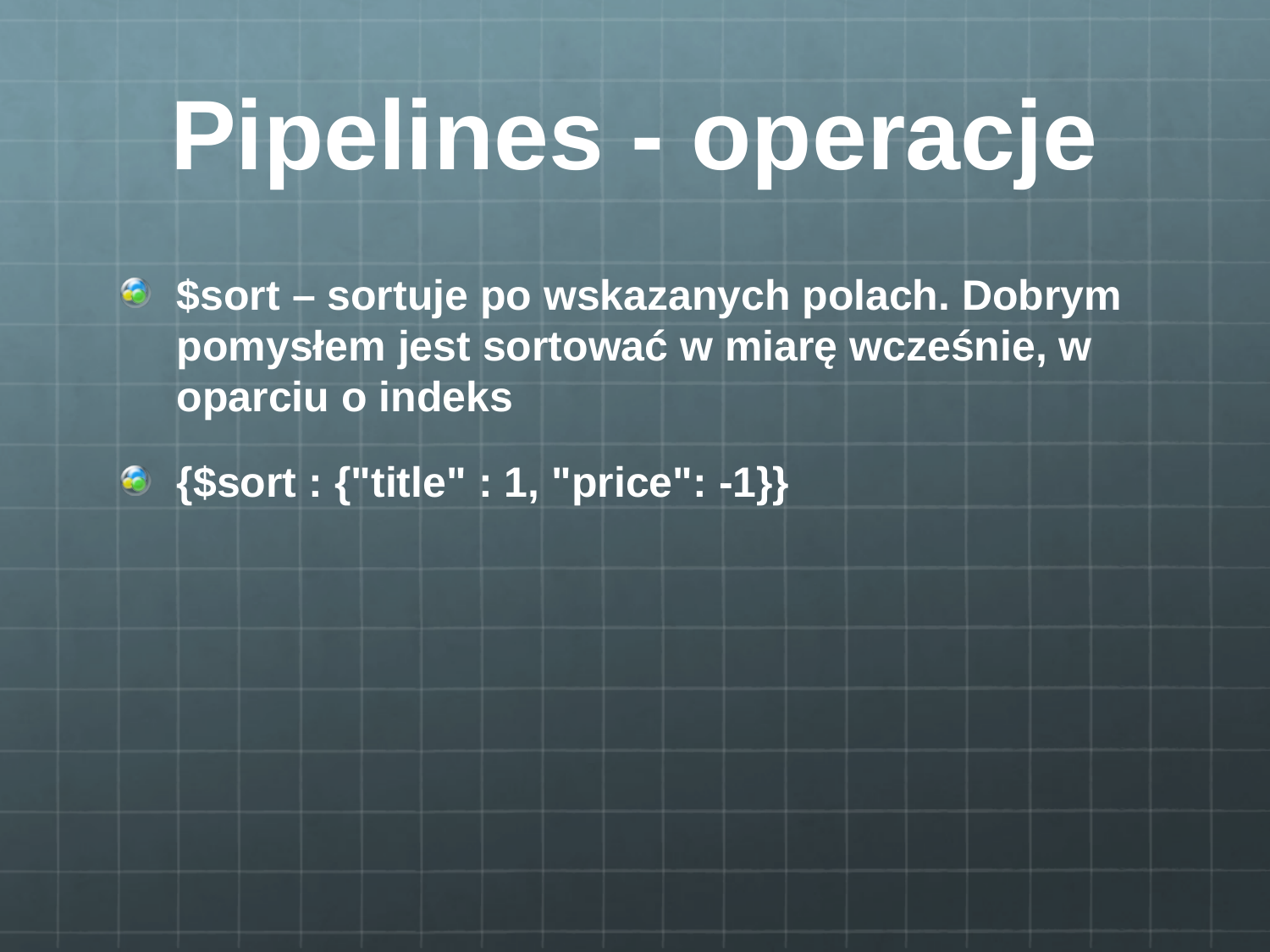

# Pipelines - operacje
$sort – sortuje po wskazanych polach. Dobrym pomysłem jest sortować w miarę wcześnie, w oparciu o indeks
{$sort : {"title" : 1, "price": -1}}